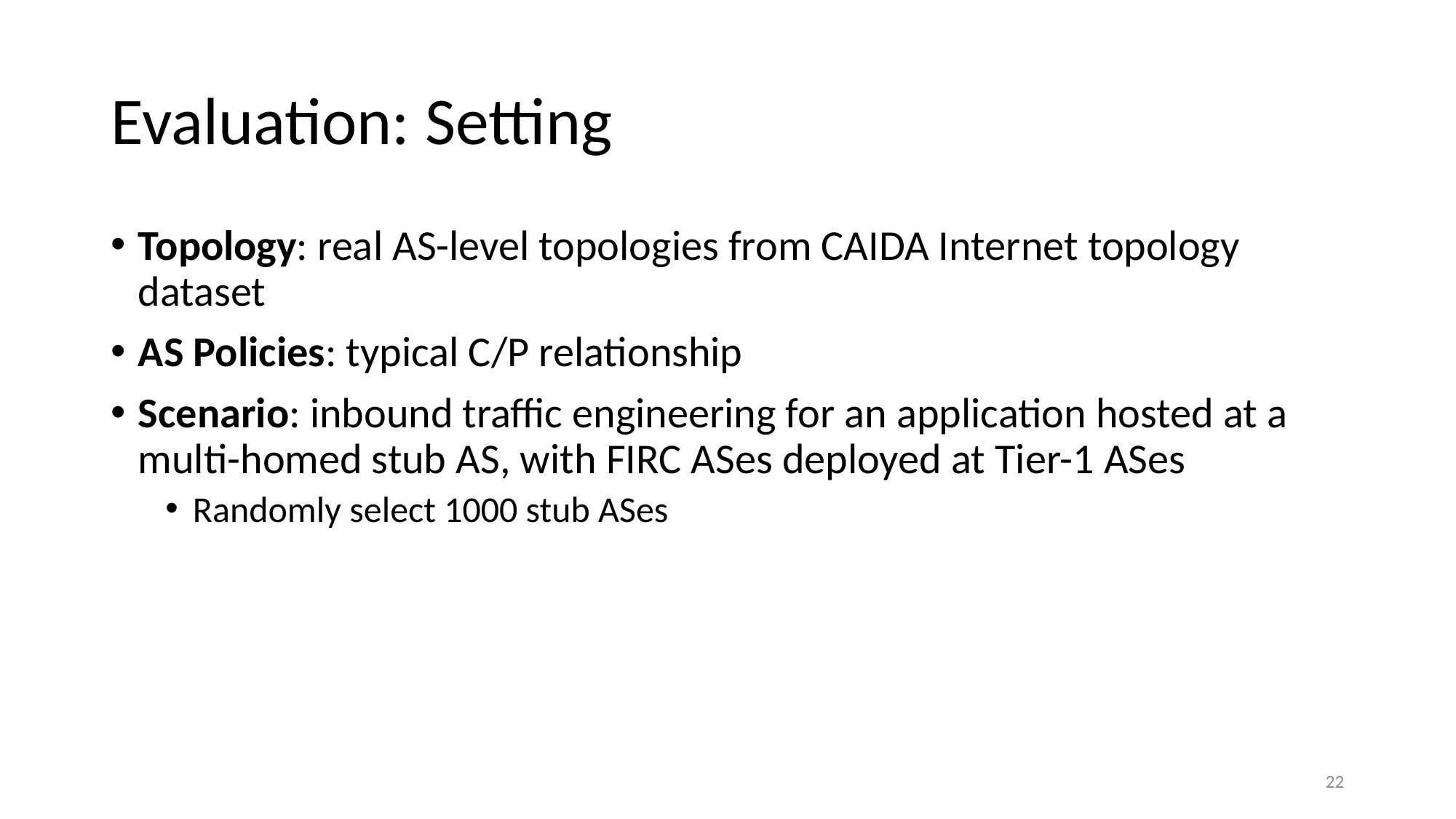

# Evaluation: Setting
Topology: real AS-level topologies from CAIDA Internet topology dataset
AS Policies: typical C/P relationship
Scenario: inbound traffic engineering for an application hosted at a multi-homed stub AS, with FIRC ASes deployed at Tier-1 ASes
Randomly select 1000 stub ASes
22